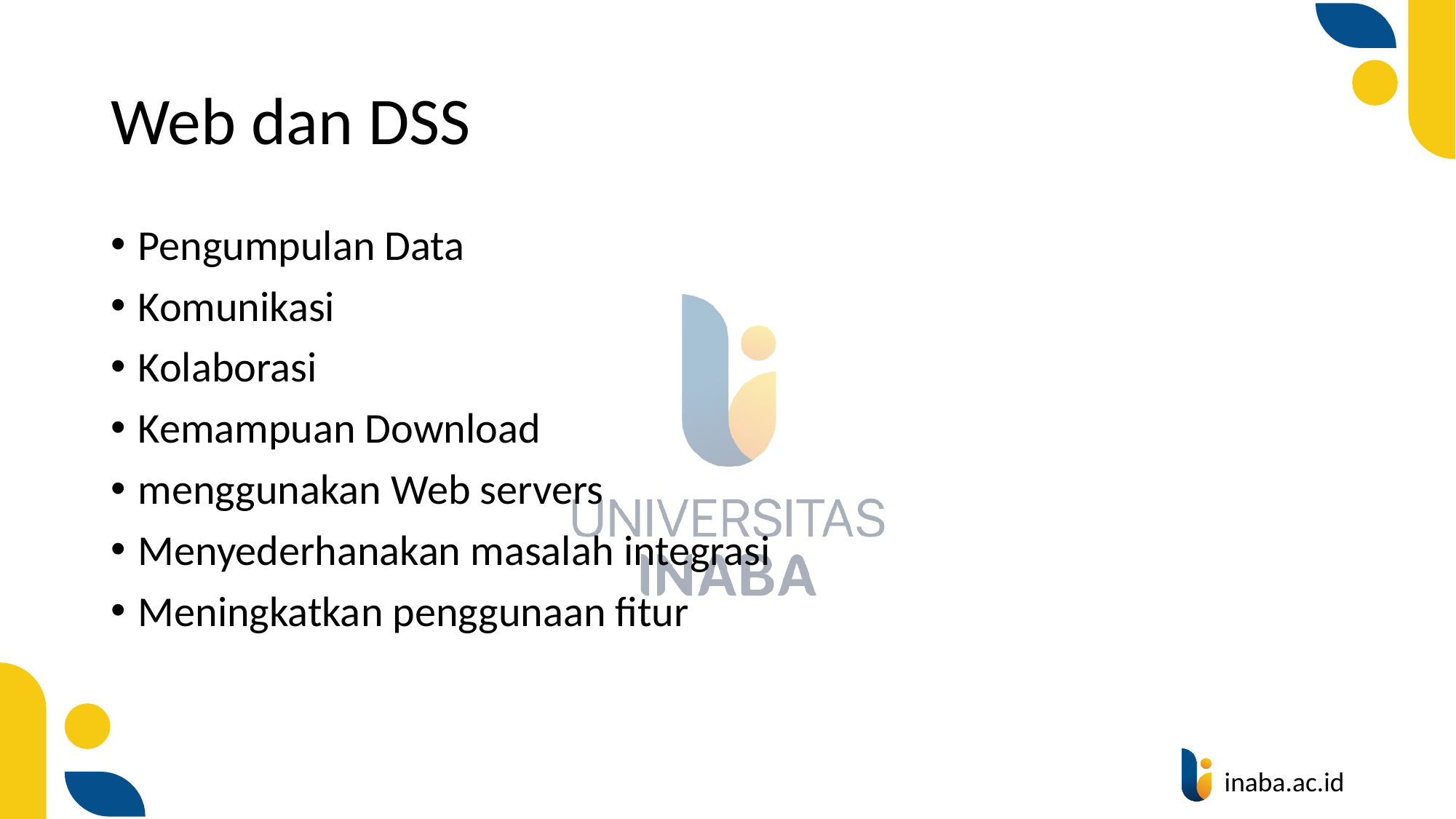

# Web dan DSS
Pengumpulan Data
Komunikasi
Kolaborasi
Kemampuan Download
menggunakan Web servers
Menyederhanakan masalah integrasi
Meningkatkan penggunaan fitur